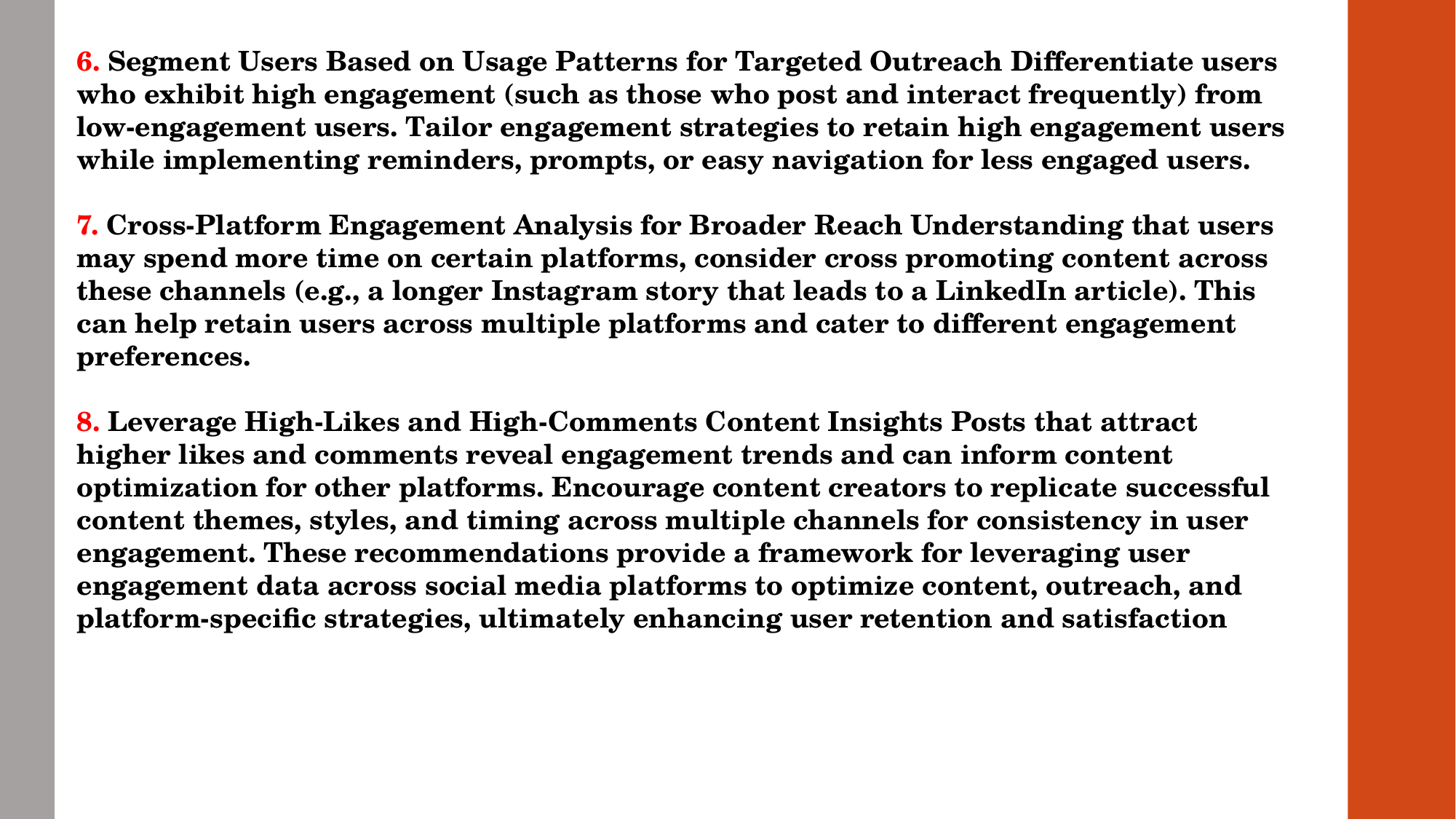

6. Segment Users Based on Usage Patterns for Targeted Outreach Differentiate users who exhibit high engagement (such as those who post and interact frequently) from low-engagement users. Tailor engagement strategies to retain high engagement users while implementing reminders, prompts, or easy navigation for less engaged users.

7. Cross-Platform Engagement Analysis for Broader Reach Understanding that users may spend more time on certain platforms, consider cross promoting content across these channels (e.g., a longer Instagram story that leads to a LinkedIn article). This can help retain users across multiple platforms and cater to different engagement preferences.

8. Leverage High-Likes and High-Comments Content Insights Posts that attract higher likes and comments reveal engagement trends and can inform content optimization for other platforms. Encourage content creators to replicate successful content themes, styles, and timing across multiple channels for consistency in user engagement. These recommendations provide a framework for leveraging user engagement data across social media platforms to optimize content, outreach, and platform-specific strategies, ultimately enhancing user retention and satisfaction